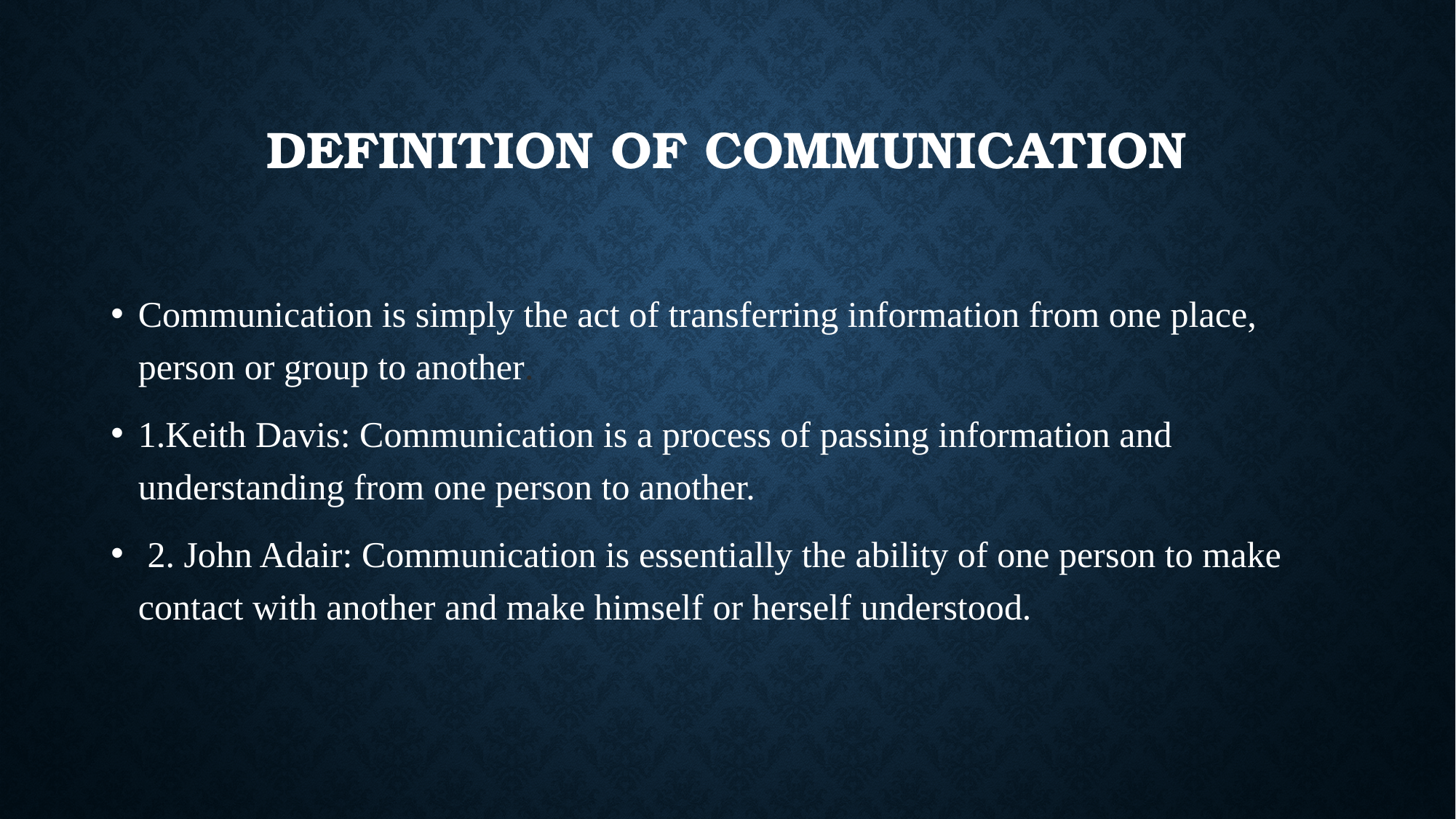

# Definition of Communication

Communication is simply the act of transferring information from one place, person or group to another.
1.Keith Davis: Communication is a process of passing information and understanding from one person to another.
 2. John Adair: Communication is essentially the ability of one person to make contact with another and make himself or herself understood.